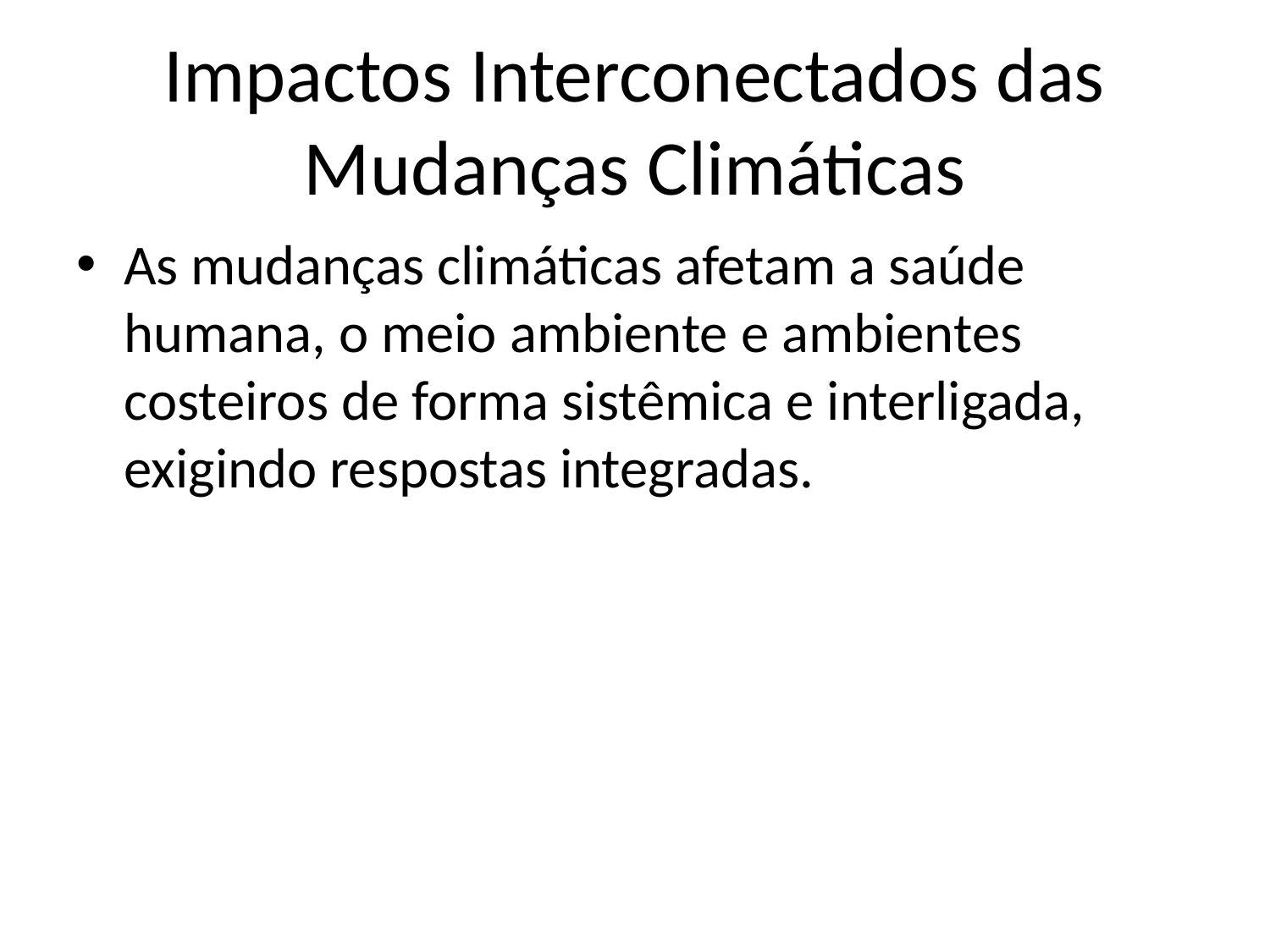

# Impactos Interconectados das Mudanças Climáticas
As mudanças climáticas afetam a saúde humana, o meio ambiente e ambientes costeiros de forma sistêmica e interligada, exigindo respostas integradas.